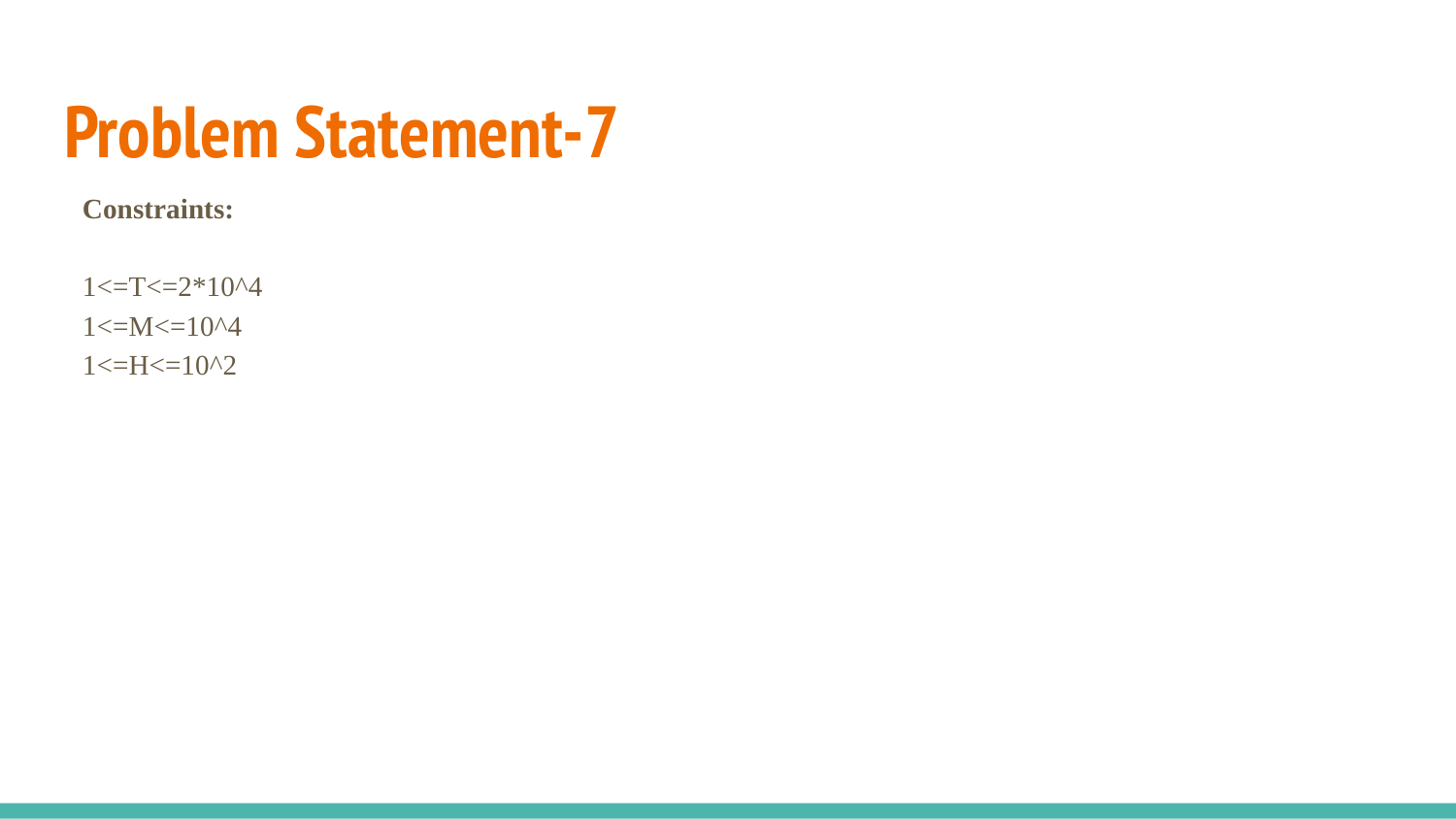

# Problem Statement-7
Constraints:

1<=T<=2*10^4
1<=M<=10^4
1<=H<=10^2